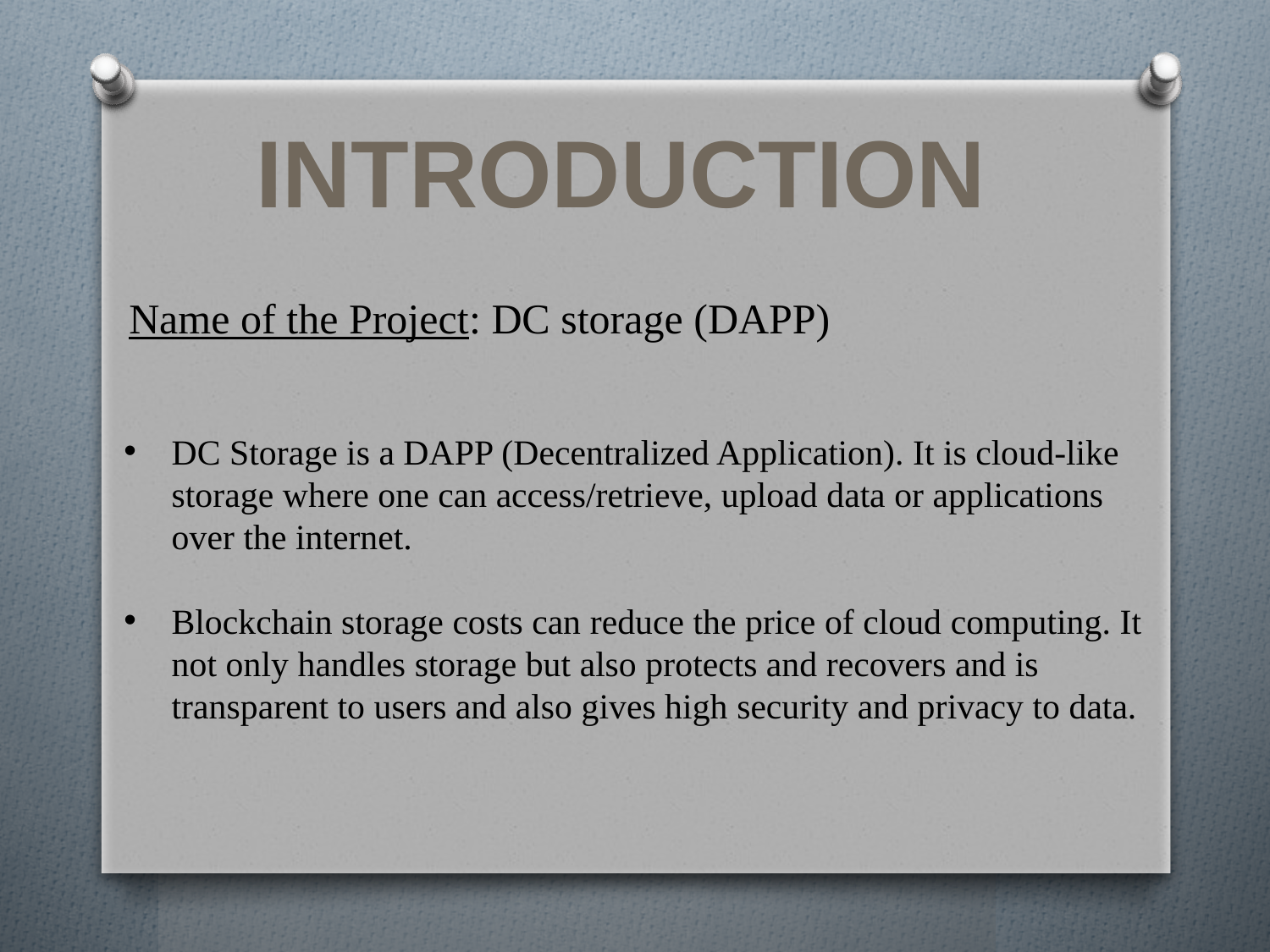

INTRODUCTION
Name of the Project: DC storage (DAPP)

DC Storage is a DAPP (Decentralized Application). It is cloud-like storage where one can access/retrieve, upload data or applications over the internet.

Blockchain storage costs can reduce the price of cloud computing. It not only handles storage but also protects and recovers and is transparent to users and also gives high security and privacy to data.